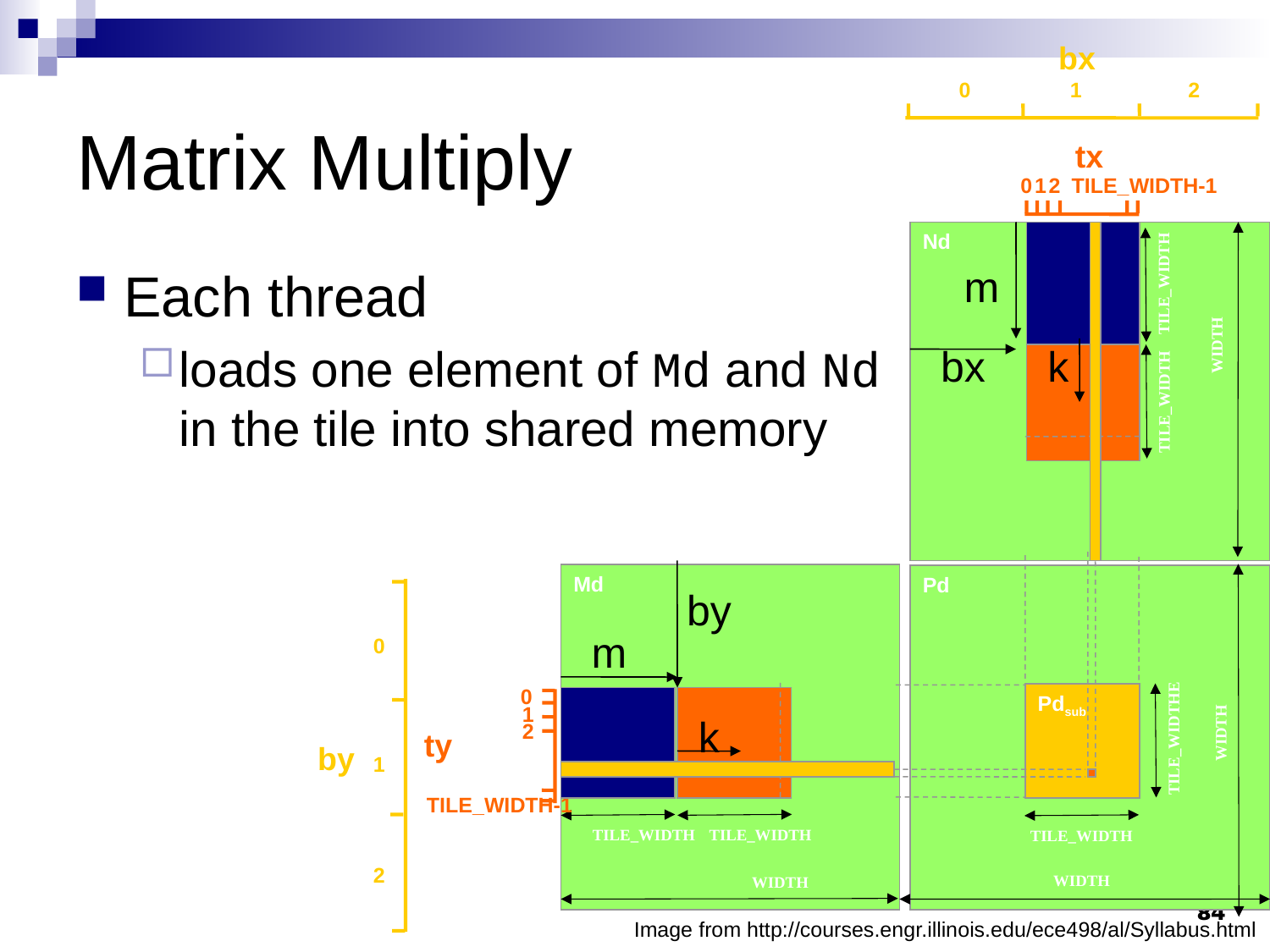

bx
0
1
2

tx
TILE_WIDTH-1
0
1
2

Nd

TILE_WIDTH

WIDTH

TILE_WIDTH

Md
Pd

0
0

Pdsub

1

2

ty
WIDTH

TILE_WIDTHE

by
1

TILE_WIDTH-1

TILE_WIDTH
TILE_WIDTH
TILE_WIDTH
2
WIDTH
WIDTH

# Matrix Multiply

Each thread
loads one element of Md and Nd in the tile into shared memory

m
bx
k

by
m

k

84
Image from http://courses.engr.illinois.edu/ece498/al/Syllabus.html